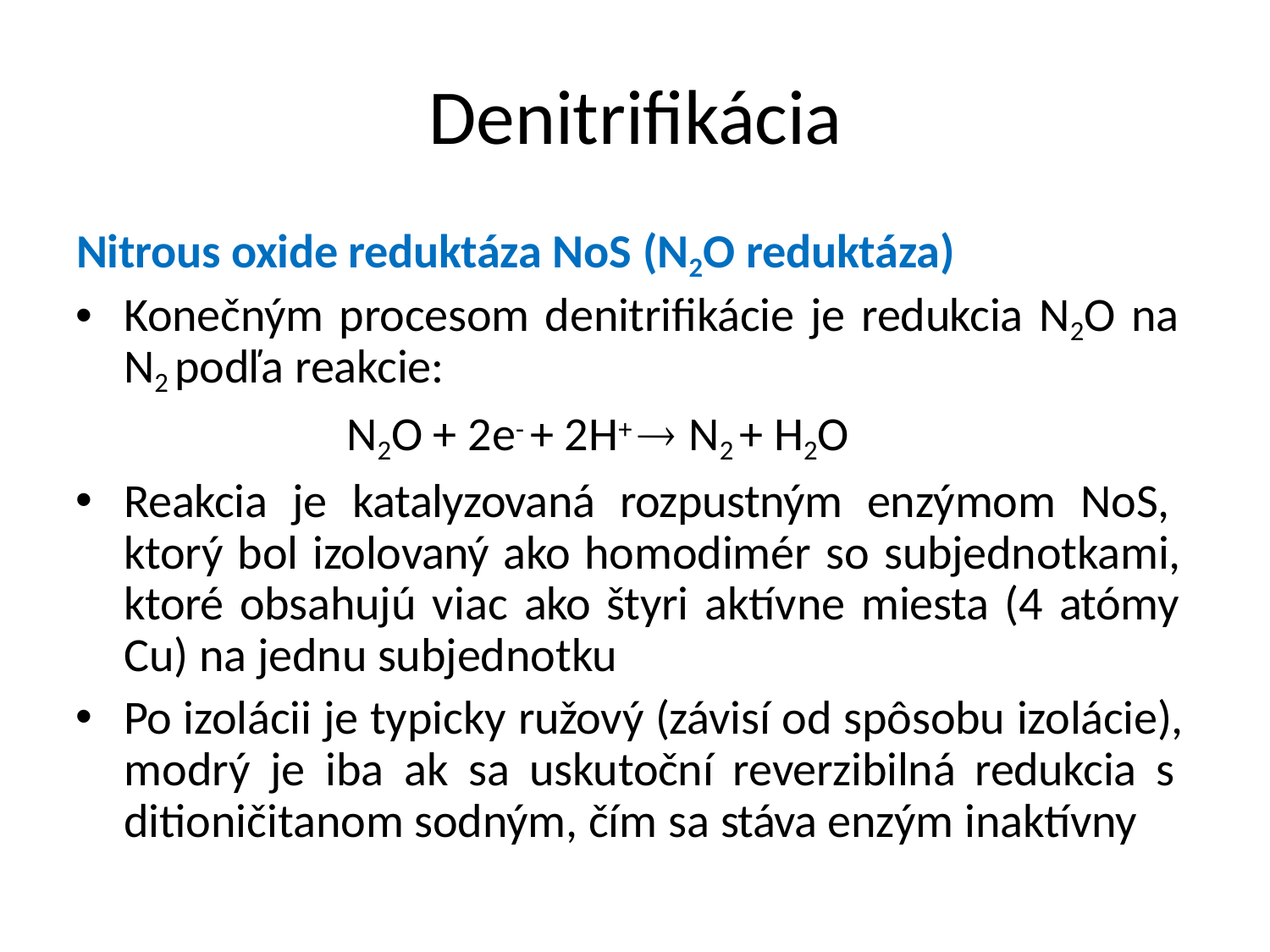

# Denitrifikácia
Nitrous oxide reduktáza NoS (N2O reduktáza)
Konečným procesom denitrifikácie je redukcia N2O na  N2 podľa reakcie:
N2O + 2e- + 2H+ → N2 + H2O
Reakcia je katalyzovaná rozpustným enzýmom NoS,  ktorý bol izolovaný ako homodimér so subjednotkami,  ktoré obsahujú viac ako štyri aktívne miesta (4 atómy  Cu) na jednu subjednotku
Po izolácii je typicky ružový (závisí od spôsobu izolácie),  modrý je iba ak sa uskutoční reverzibilná redukcia s  ditioničitanom sodným, čím sa stáva enzým inaktívny